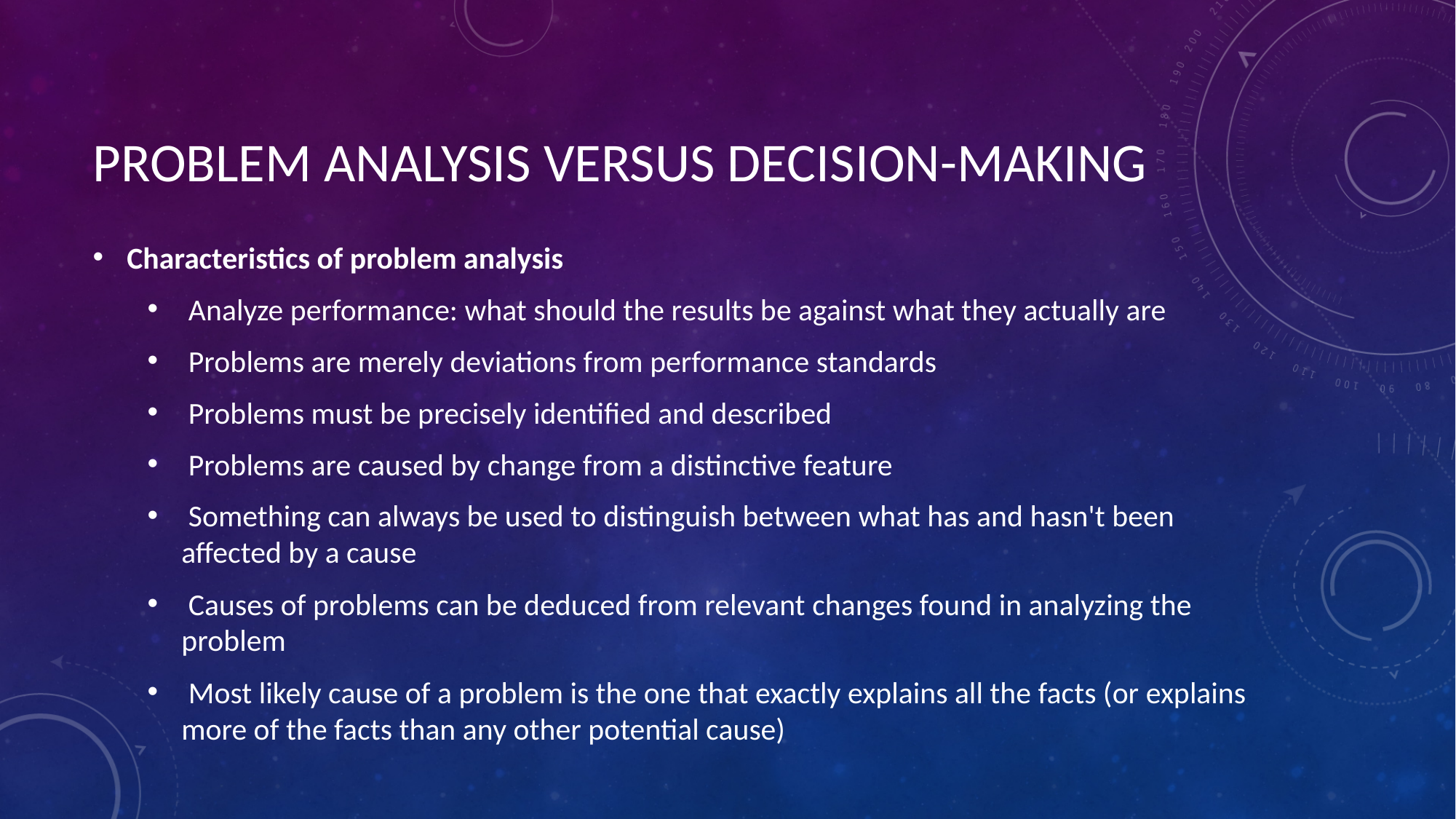

# Problem analysis versus Decision-Making
Characteristics of problem analysis
 Analyze performance: what should the results be against what they actually are
 Problems are merely deviations from performance standards
 Problems must be precisely identified and described
 Problems are caused by change from a distinctive feature
 Something can always be used to distinguish between what has and hasn't been affected by a cause
 Causes of problems can be deduced from relevant changes found in analyzing the problem
 Most likely cause of a problem is the one that exactly explains all the facts (or explains more of the facts than any other potential cause)